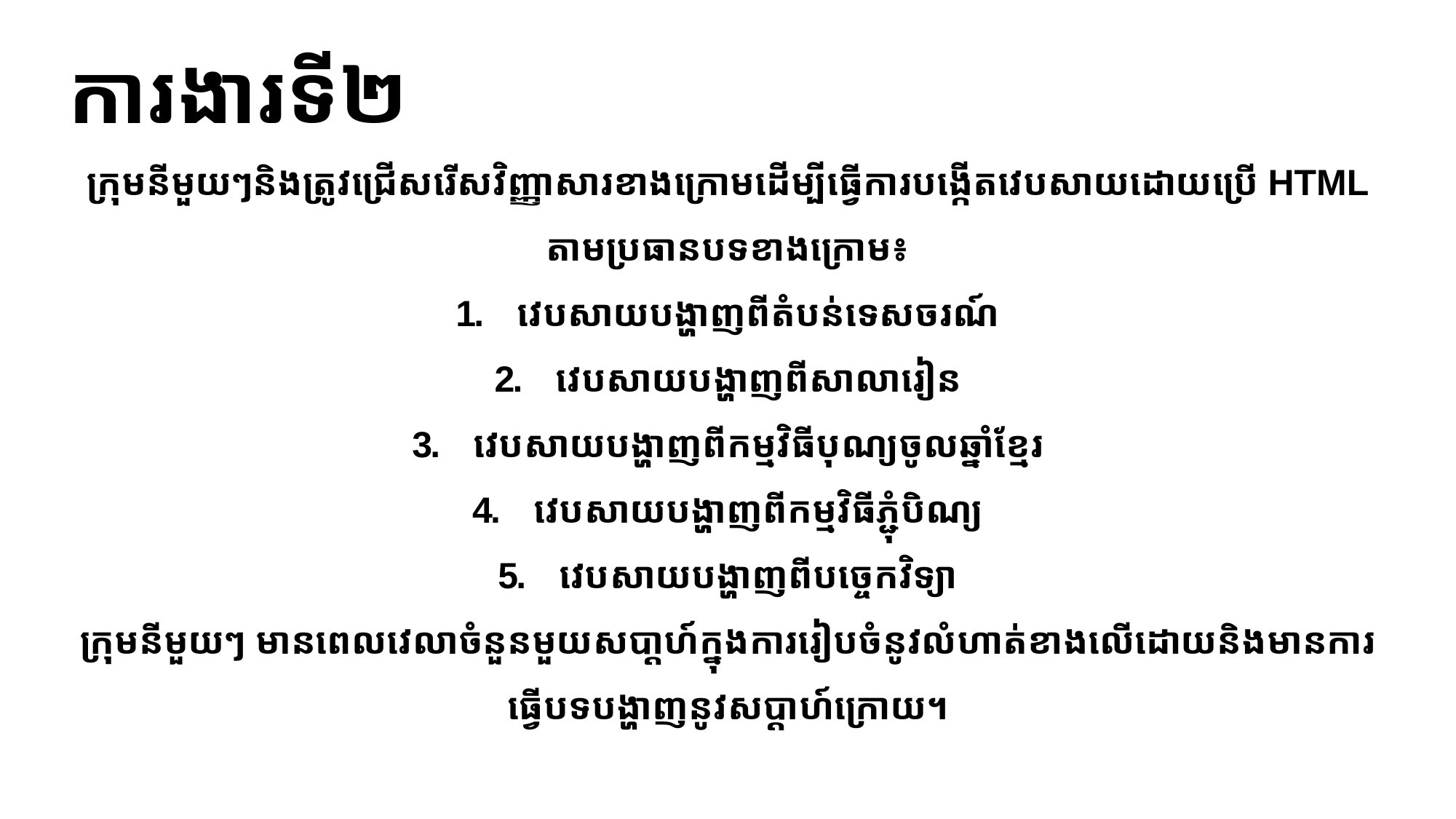

ការងារទី២
ក្រុមនីមួយៗនិងត្រូវជ្រើសរើសវិញ្ញាសារខាងក្រោមដើម្បីធ្វើការបង្កើតវេបសាយដោយប្រើ HTML តាមប្រធានបទខាងក្រោម៖
វេបសាយបង្ហាញពីតំបន់ទេសចរណ៍
វេបសាយបង្ហាញពីសាលារៀន
វេបសាយបង្ហាញពីកម្មវិធីបុណ្យចូលឆ្នាំខ្មែរ
វេបសាយបង្ហាញពីកម្មវិធីភ្ជុំបិណ្យ
វេបសាយបង្ហាញពីបច្ចេកវិទ្យា
ក្រុមនីមួយៗ មានពេលវេលាចំនួនមួយសបា្តហ៍ក្នុងការរៀបចំនូវលំហាត់ខាងលើដោយនិងមានការធ្វើបទបង្ហាញនូវសប្ដាហ៍ក្រោយ។